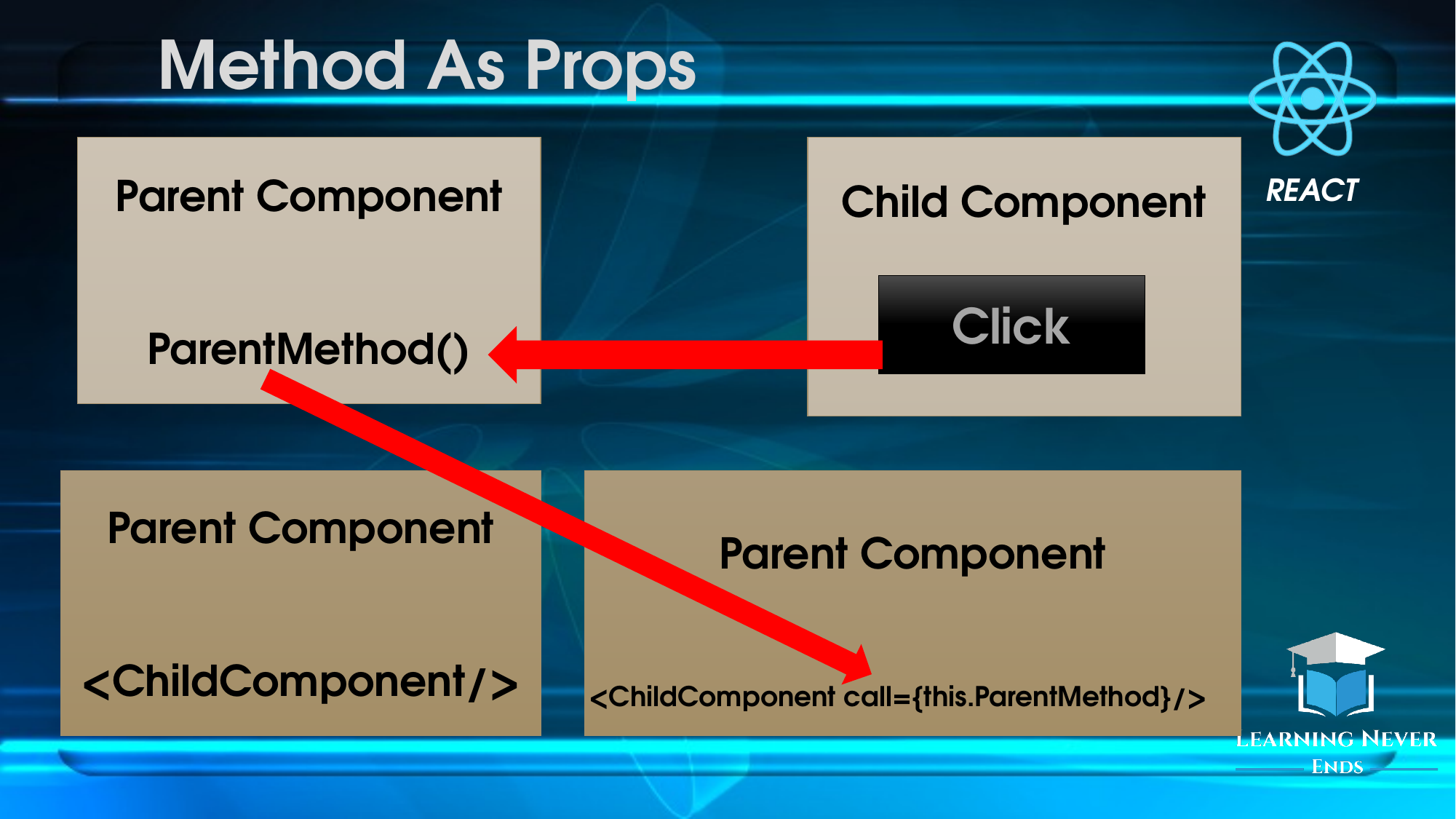

# Method As Props
Parent Component

ParentMethod()
Child Component

Click

Parent Component

<ChildComponent/>
Parent Component

<ChildComponent call={this.ParentMethod}/>